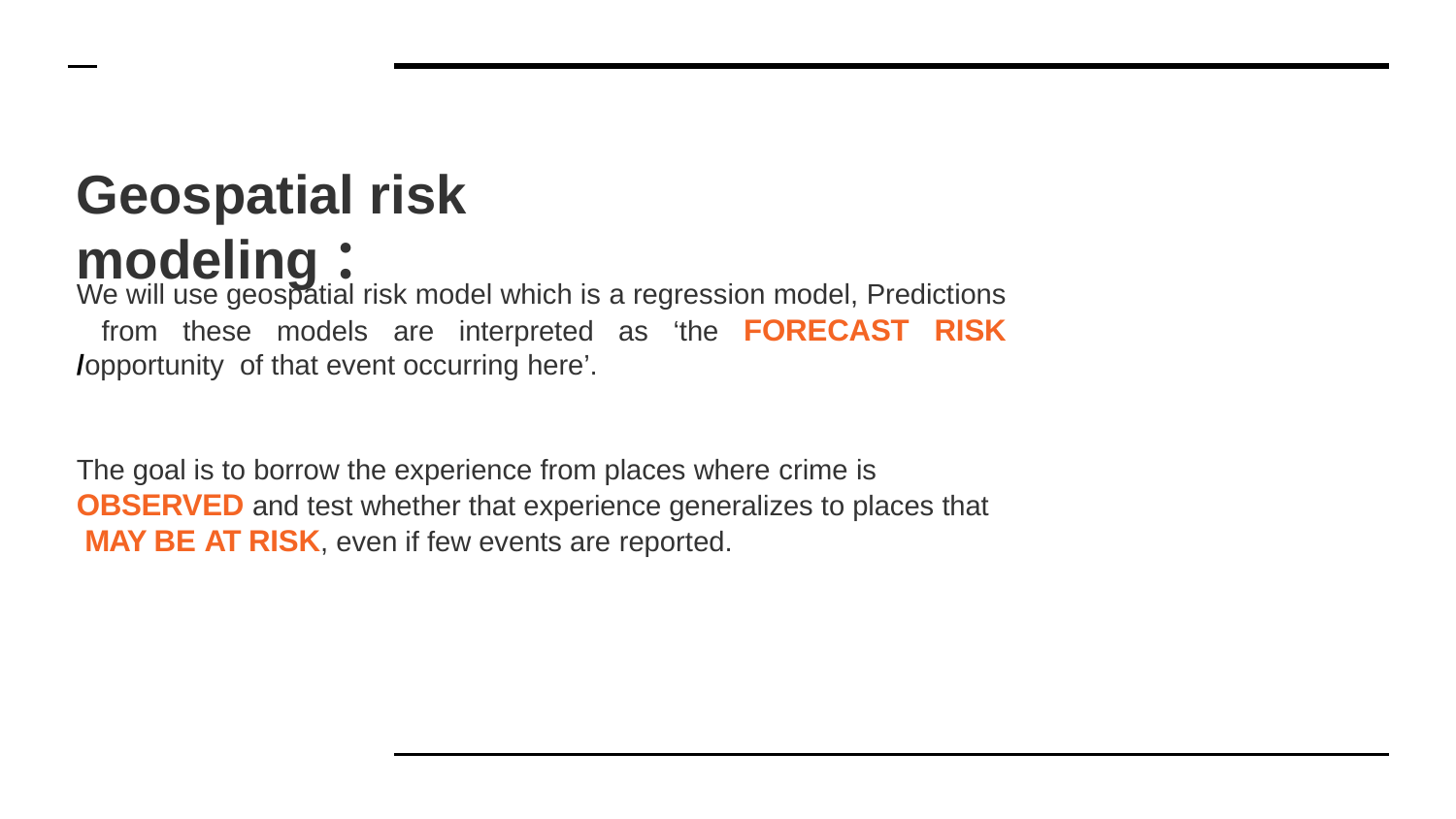

# Geospatial risk modeling：
We will use geospatial risk model which is a regression model, Predictions  from these models are interpreted as ‘the FORECAST RISK /opportunity  of that event occurring here’.

The goal is to borrow the experience from places where crime is  OBSERVED and test whether that experience generalizes to places that  MAY BE AT RISK, even if few events are reported.